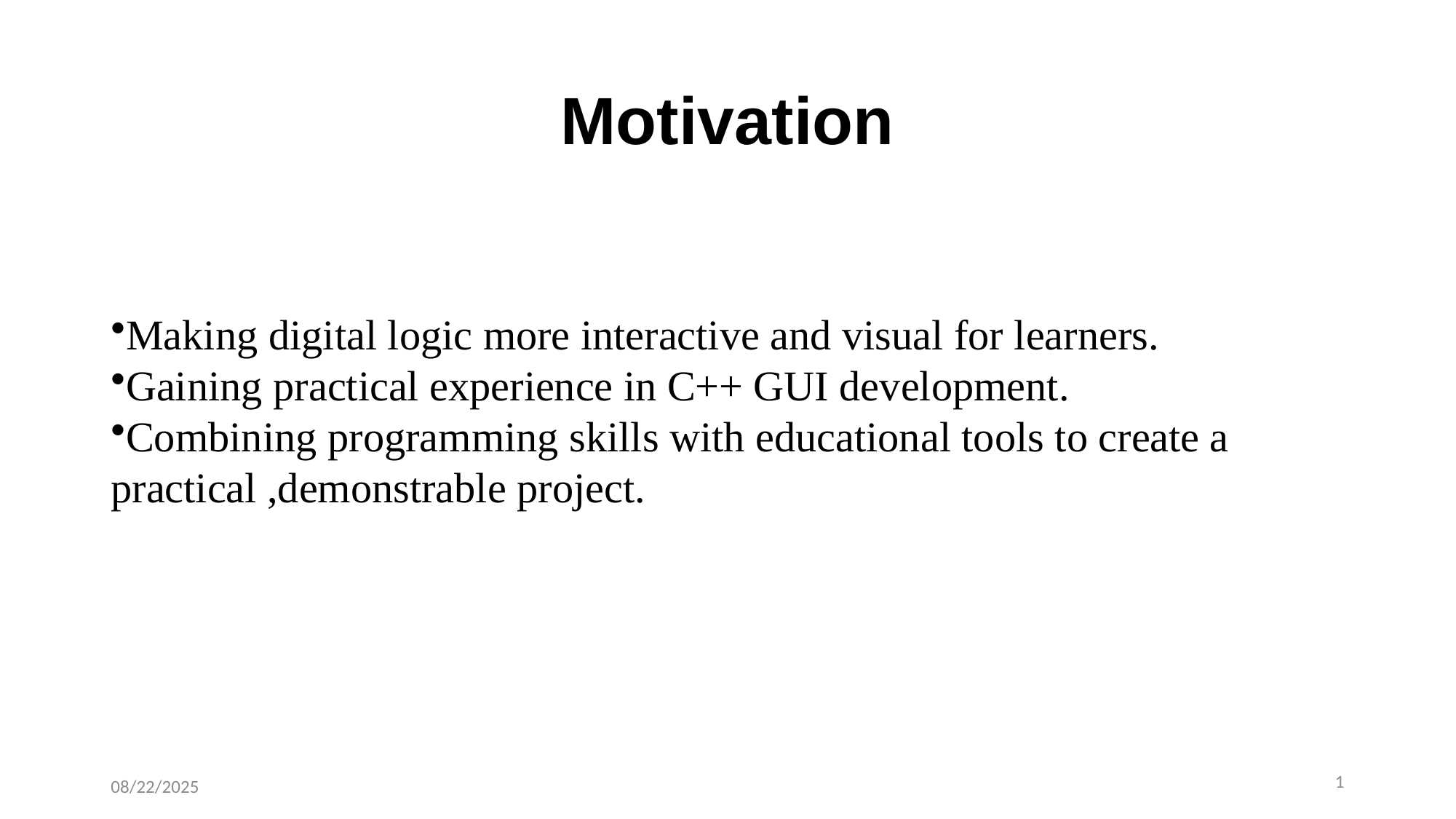

# Motivation
Making digital logic more interactive and visual for learners.
Gaining practical experience in C++ GUI development.
Combining programming skills with educational tools to create a practical ,demonstrable project.
1
08/22/2025